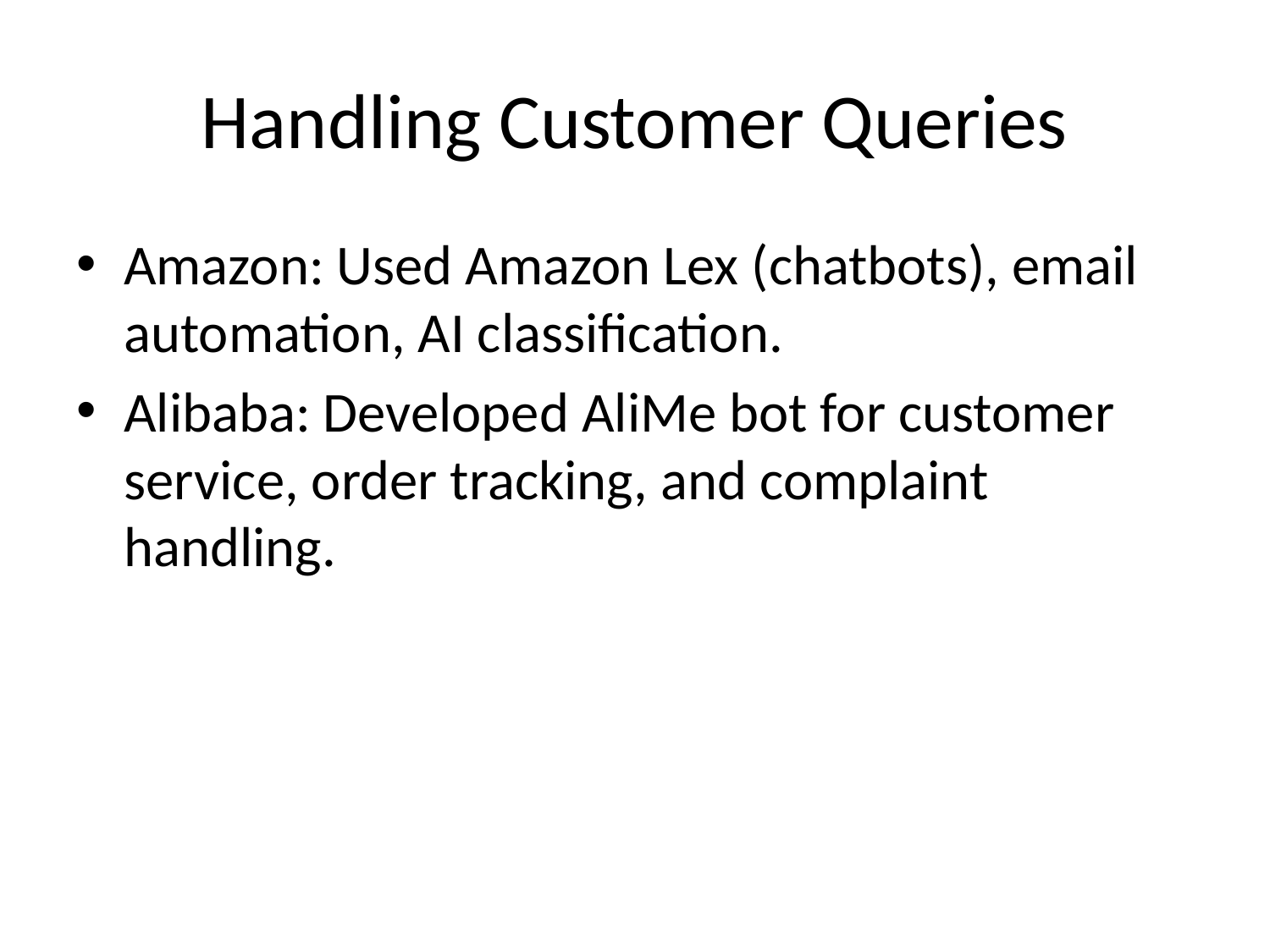

# Handling Customer Queries
Amazon: Used Amazon Lex (chatbots), email automation, AI classification.
Alibaba: Developed AliMe bot for customer service, order tracking, and complaint handling.